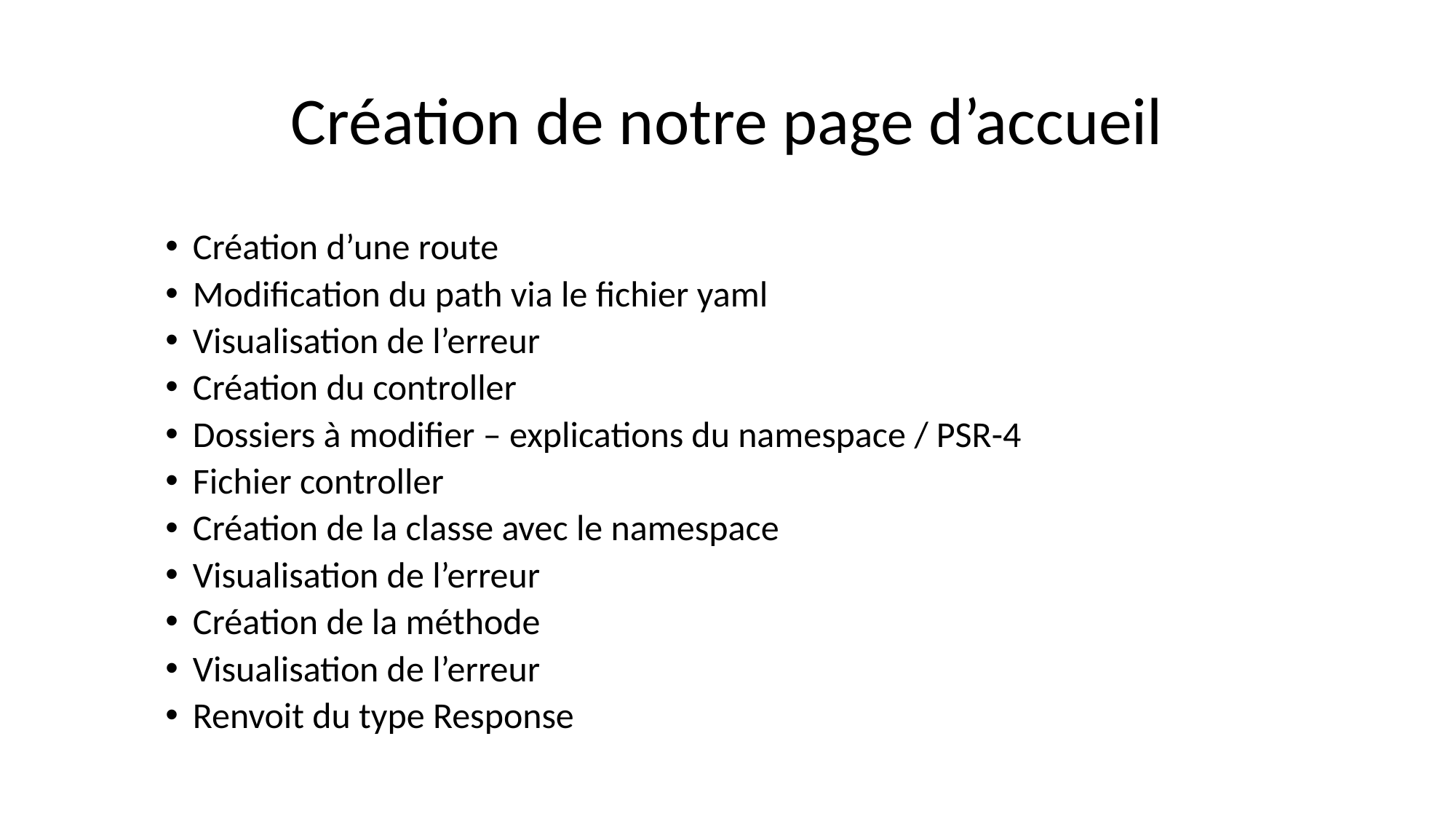

# Création de notre page d’accueil

Création d’une route
Modification du path via le fichier yaml
Visualisation de l’erreur
Création du controller
Dossiers à modifier – explications du namespace / PSR-4
Fichier controller
Création de la classe avec le namespace
Visualisation de l’erreur
Création de la méthode
Visualisation de l’erreur
Renvoit du type Response